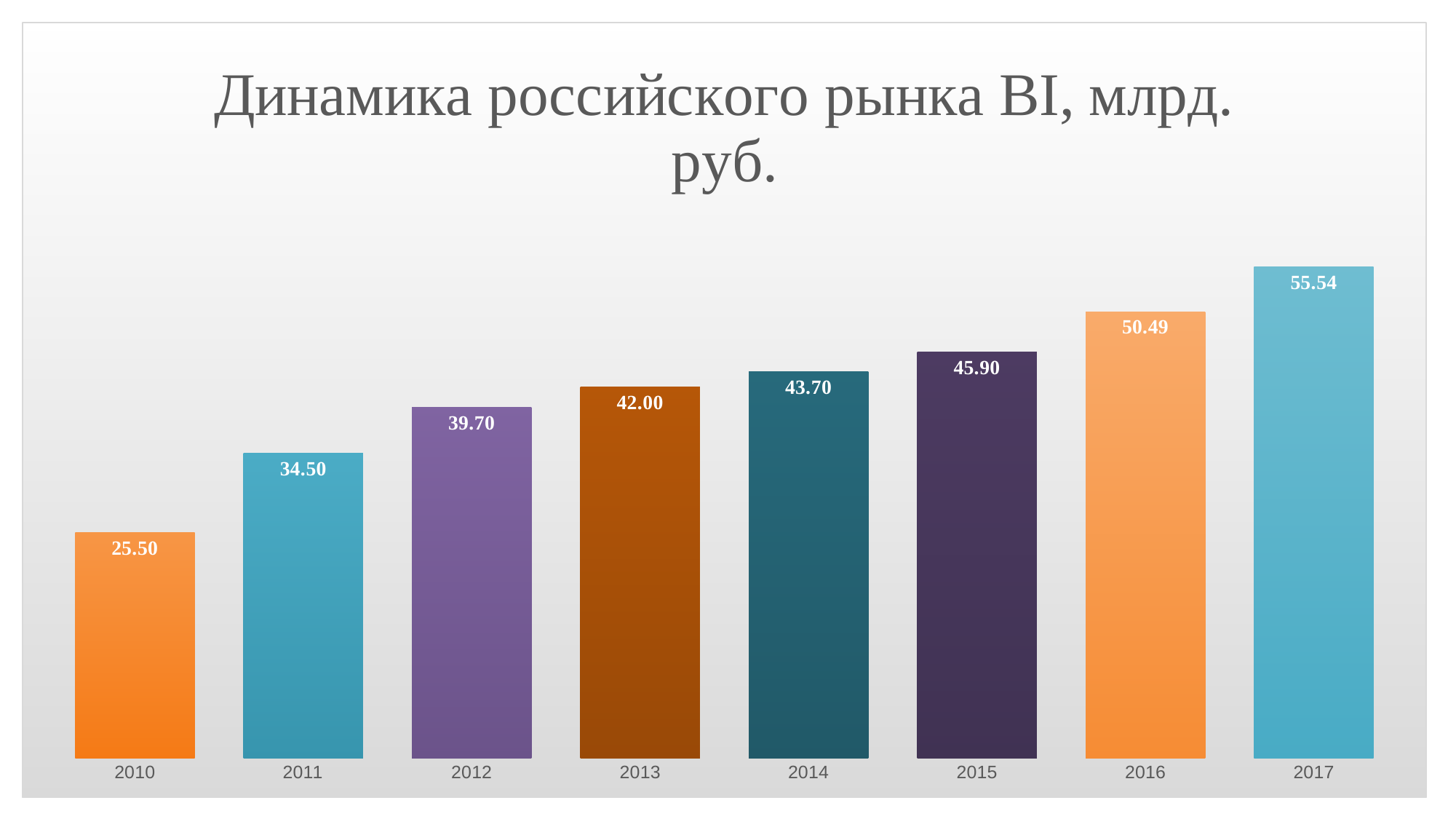

### Chart: Динамика российского рынка BI, млрд. руб.

| Category |  |
|---|---|
| 2010 | 25.5 |
| 2011 | 34.5 |
| 2012 | 39.7 |
| 2013 | 42.0 |
| 2014 | 43.7 |
| 2015 | 45.9 |
| 2016 | 50.49 |
| 2017 | 55.53900000000001 |